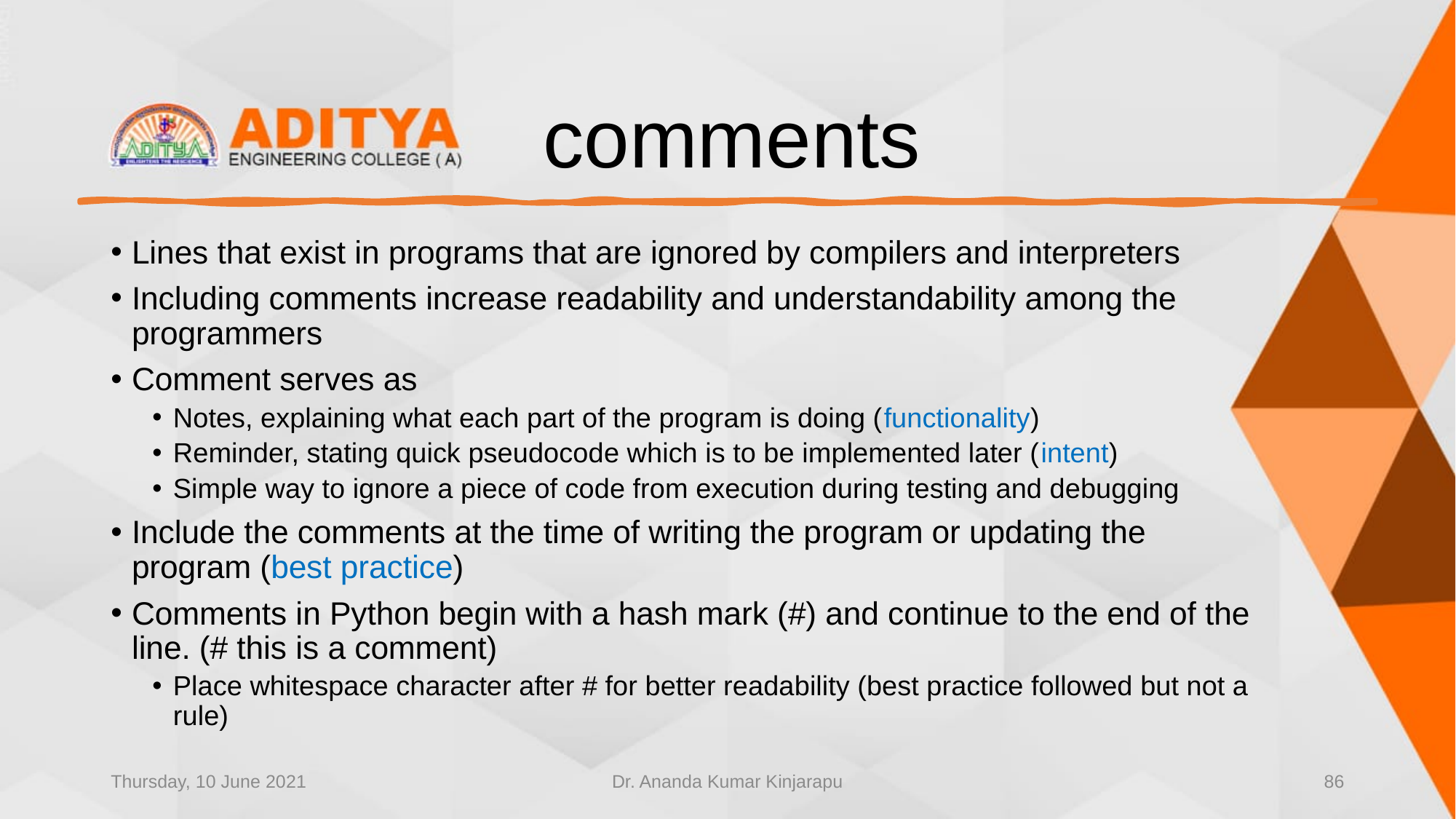

# comments

Lines that exist in programs that are ignored by compilers and interpreters
Including comments increase readability and understandability among the programmers
Comment serves as
Notes, explaining what each part of the program is doing (functionality)
Reminder, stating quick pseudocode which is to be implemented later (intent)
Simple way to ignore a piece of code from execution during testing and debugging
Include the comments at the time of writing the program or updating the program (best practice)
Comments in Python begin with a hash mark (#) and continue to the end of the line. (# this is a comment)
Place whitespace character after # for better readability (best practice followed but not a rule)
Thursday, 10 June 2021
Dr. Ananda Kumar Kinjarapu
86